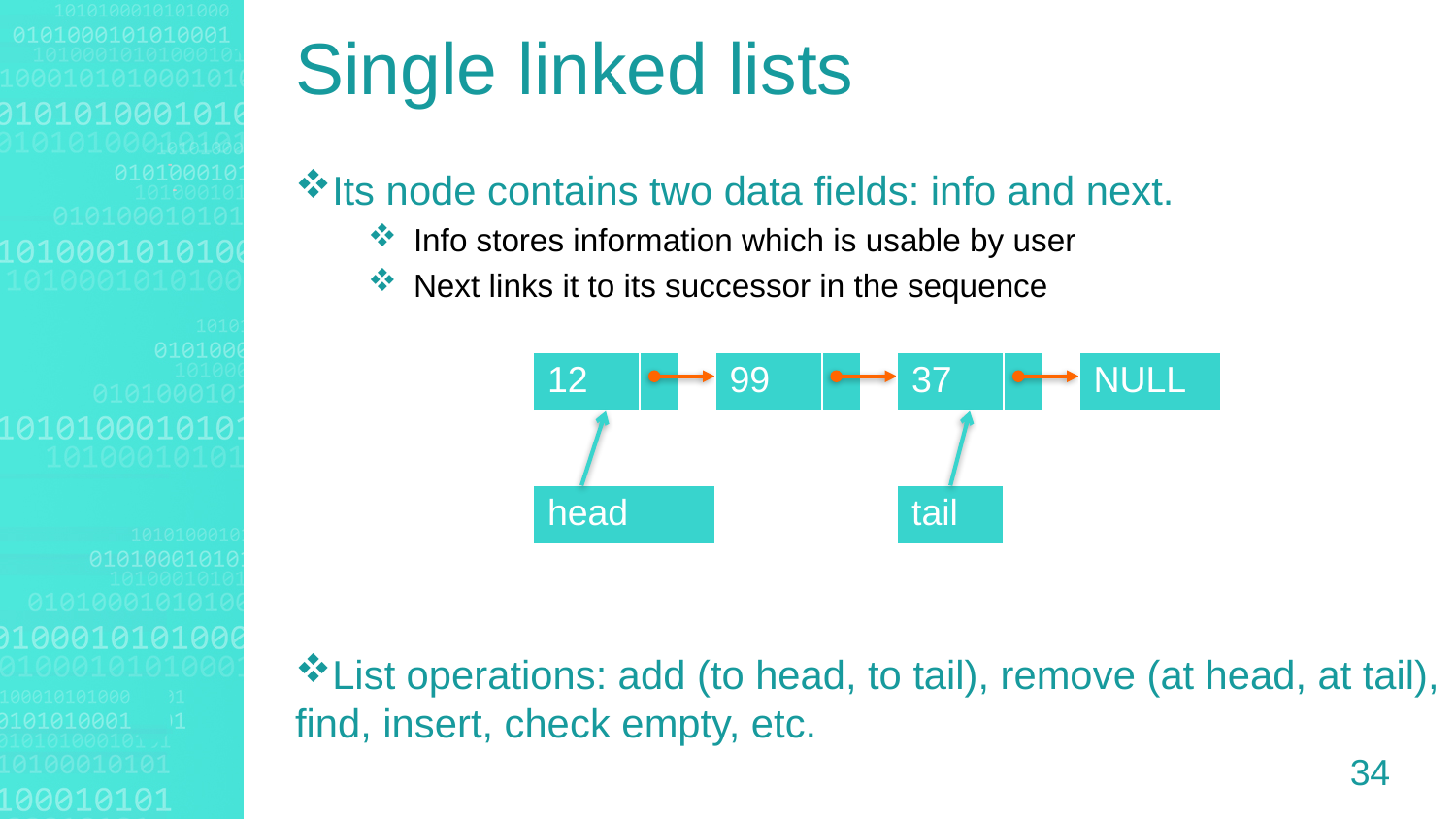

Single linked lists
Its node contains two data fields: info and next.
Info stores information which is usable by user
Next links it to its successor in the sequence

List operations: add (to head, to tail), remove (at head, at tail), find, insert, check empty, etc.
| 12 |  |
| --- | --- |
| 99 |  |
| --- | --- |
| 37 |  |
| --- | --- |
| NULL |
| --- |
| head |
| --- |
| tail |
| --- |